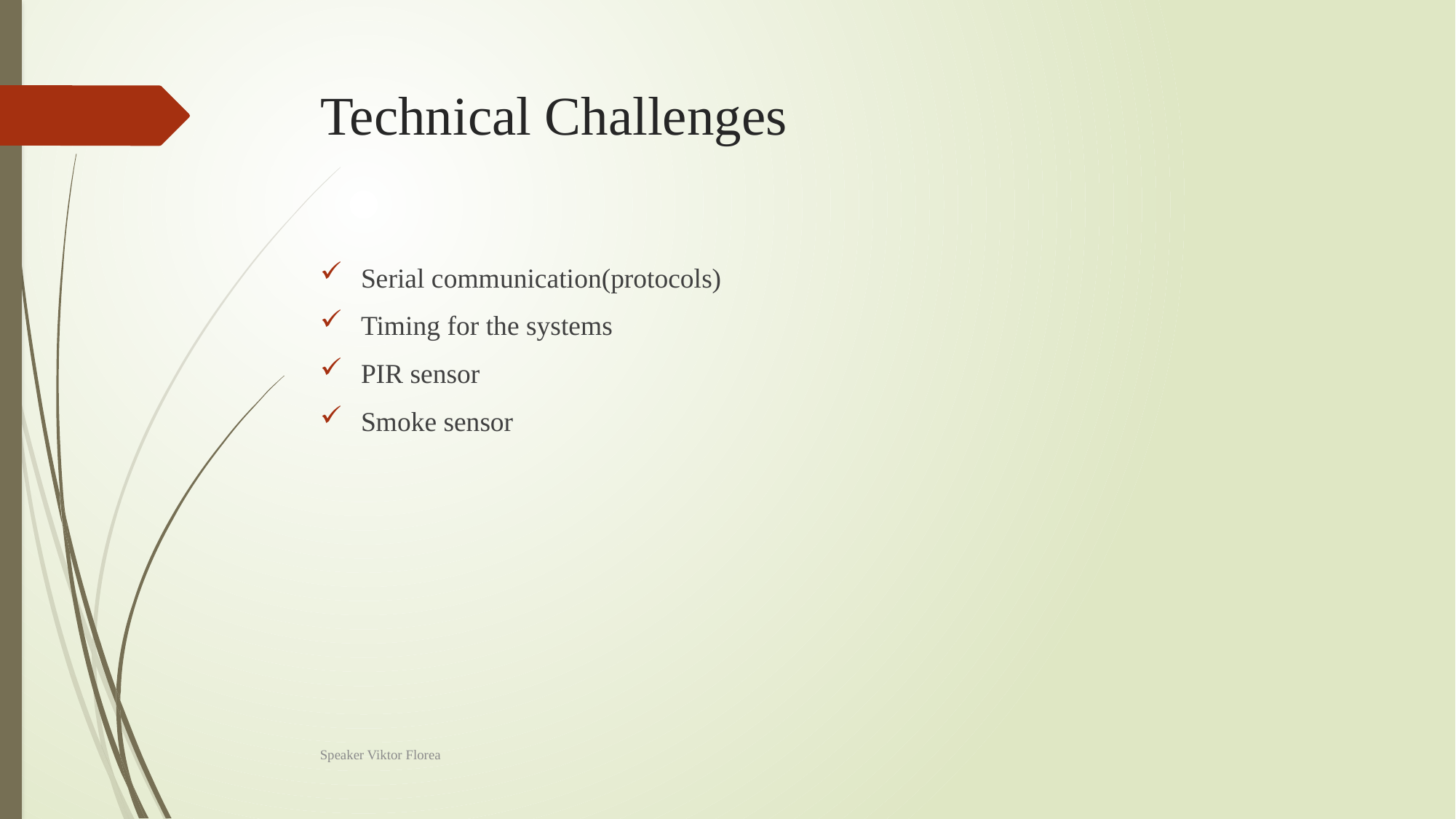

# Technical Challenges
Serial communication(protocols)
Timing for the systems
PIR sensor
Smoke sensor

Speaker Viktor Florea